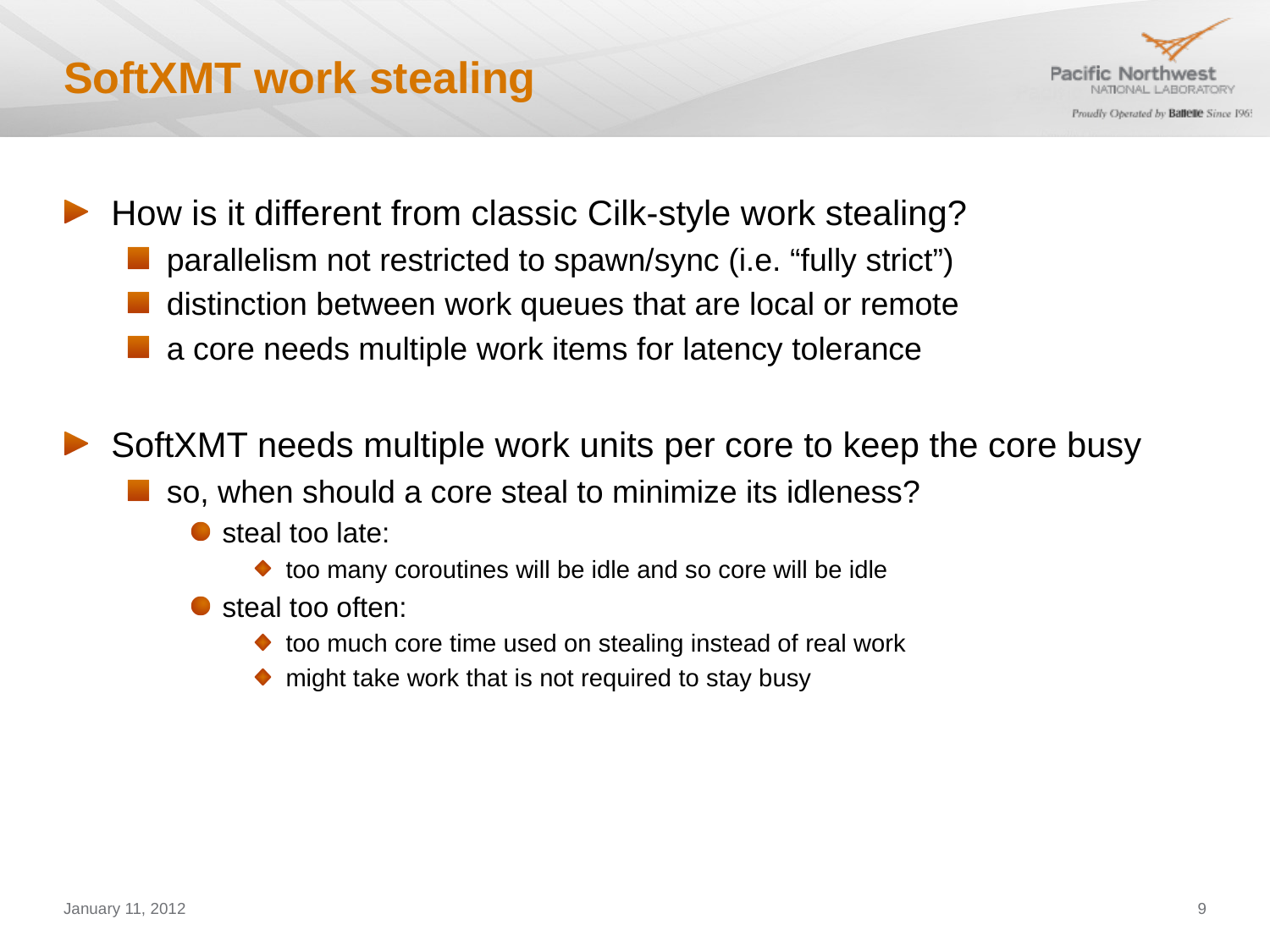

# SoftXMT work stealing
How is it different from classic Cilk-style work stealing?
parallelism not restricted to spawn/sync (i.e. “fully strict”)
distinction between work queues that are local or remote
a core needs multiple work items for latency tolerance

SoftXMT needs multiple work units per core to keep the core busy
so, when should a core steal to minimize its idleness?
steal too late:
too many coroutines will be idle and so core will be idle
steal too often:
too much core time used on stealing instead of real work
might take work that is not required to stay busy

January 11, 2012

9